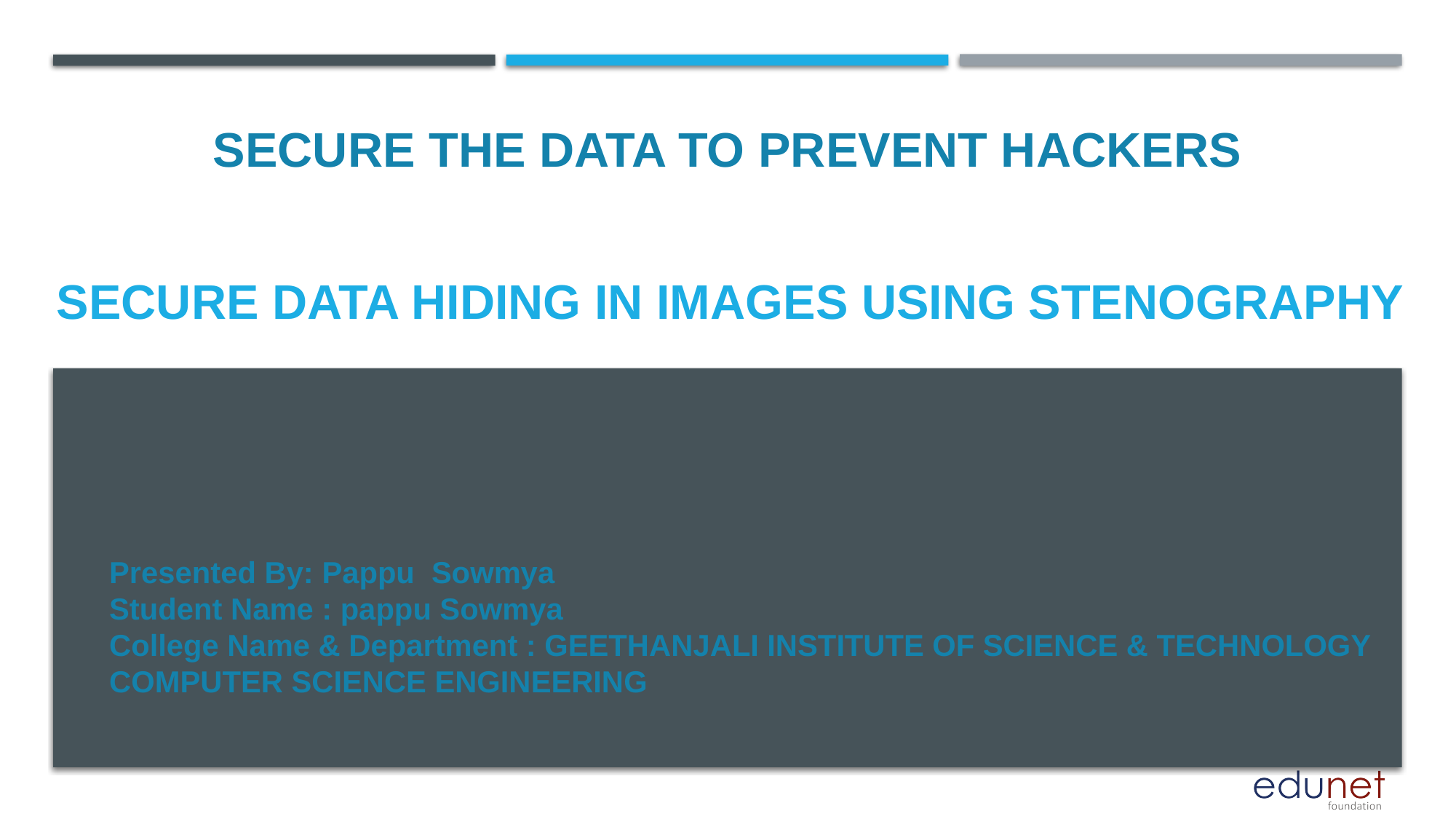

SECURE THE DATA TO PREVENT HACKERS
# SECURE DATA HIDING IN IMAGES USING STENOGRAPHY
Presented By: Pappu  Sowmya
Student Name : pappu Sowmya
College Name & Department : GEETHANJALI INSTITUTE OF SCIENCE & TECHNOLOGY COMPUTER SCIENCE ENGINEERING